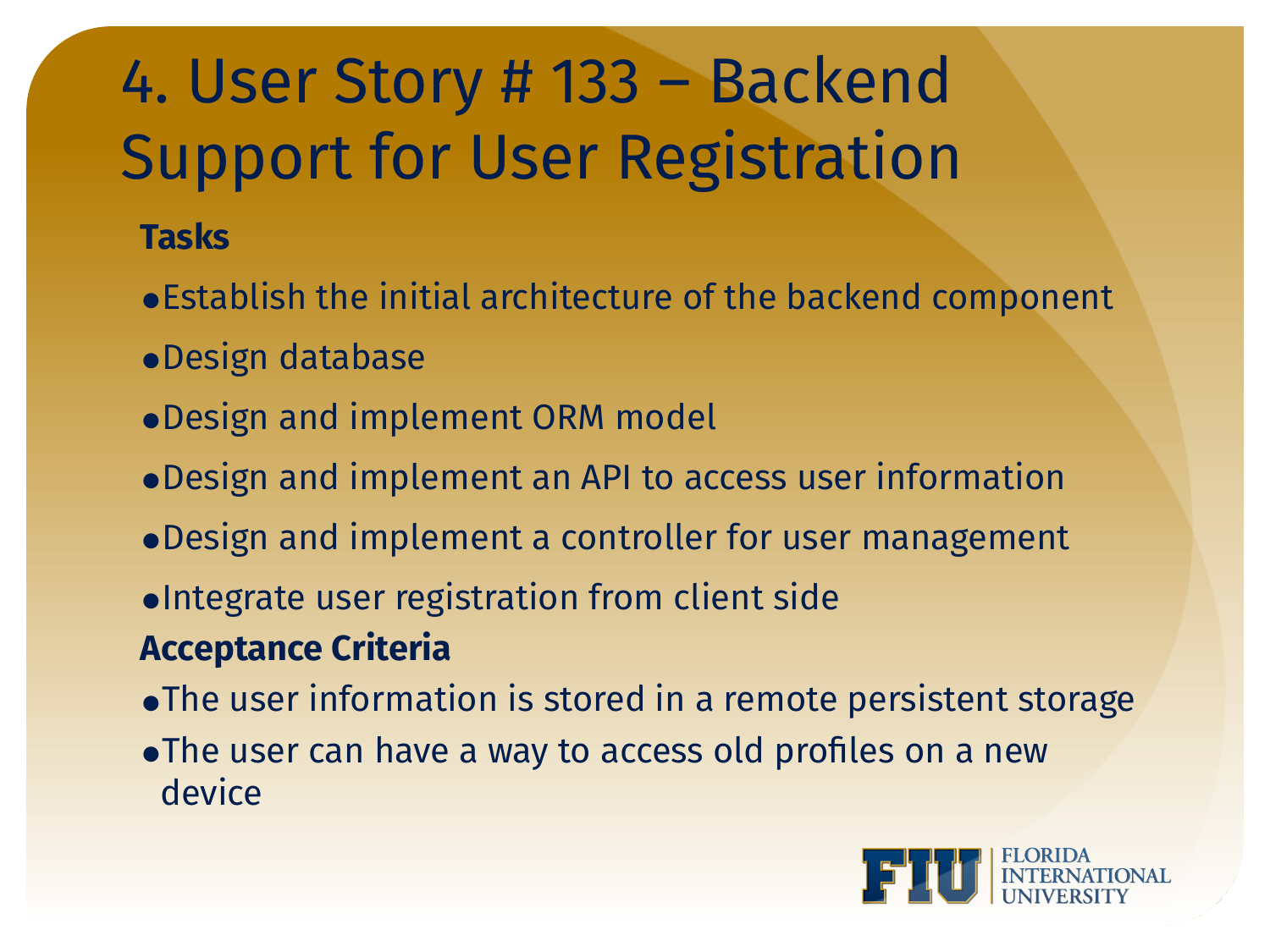

# 4. User Story # 133 – Backend Support for User Registration
Tasks
Establish the initial architecture of the backend component
Design database
Design and implement ORM model
Design and implement an API to access user information
Design and implement a controller for user management
Integrate user registration from client side
Acceptance Criteria
The user information is stored in a remote persistent storage
The user can have a way to access old profiles on a new device